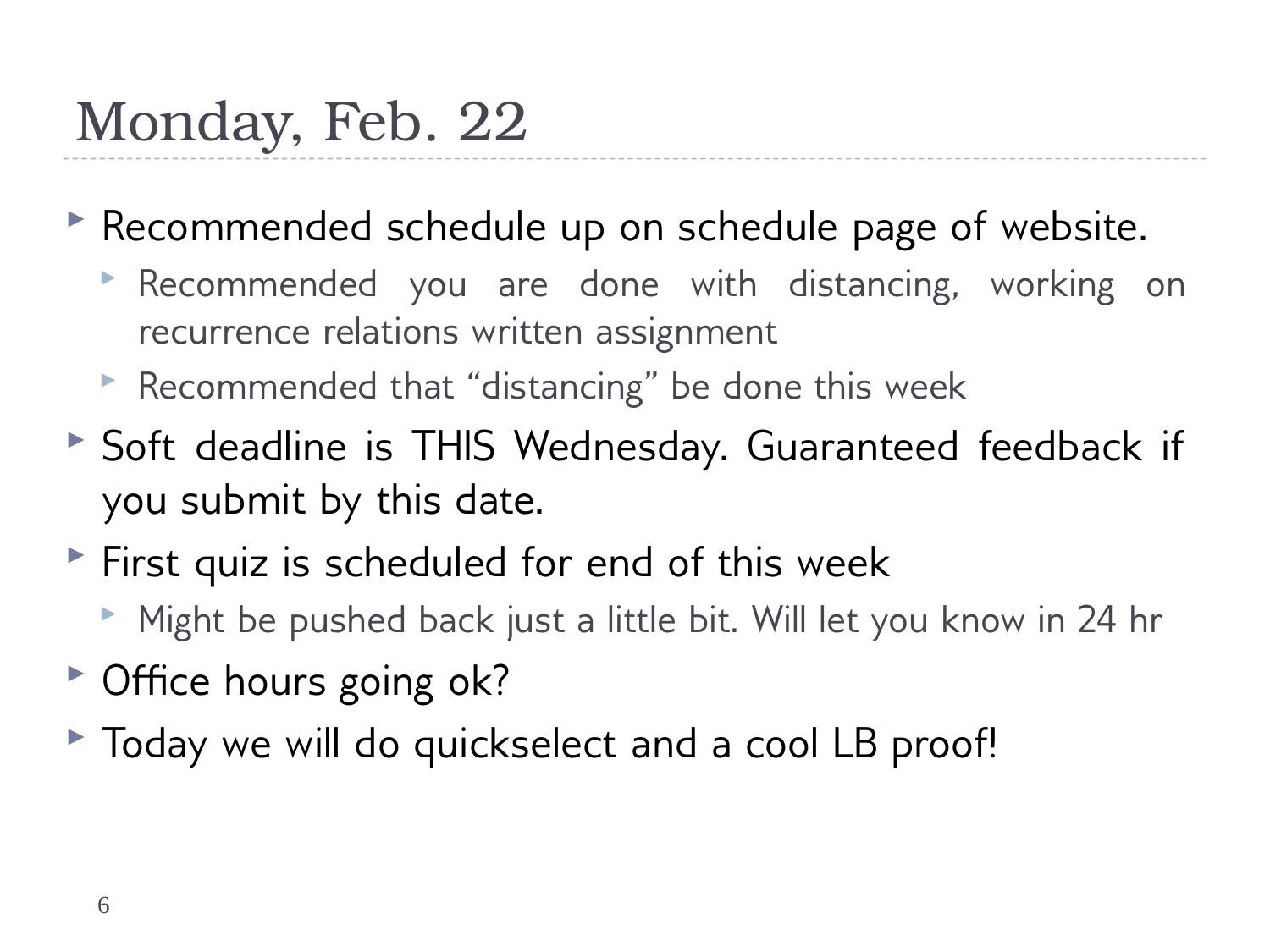

# Monday, Feb. 22
Recommended schedule up on schedule page of website.
Recommended you are done with distancing, working on recurrence relations written assignment
Recommended that “distancing” be done this week
Soft deadline is THIS Wednesday. Guaranteed feedback if you submit by this date.
First quiz is scheduled for end of this week
Might be pushed back just a little bit. Will let you know in 24 hr
Office hours going ok?
Today we will do quickselect and a cool LB proof!
6